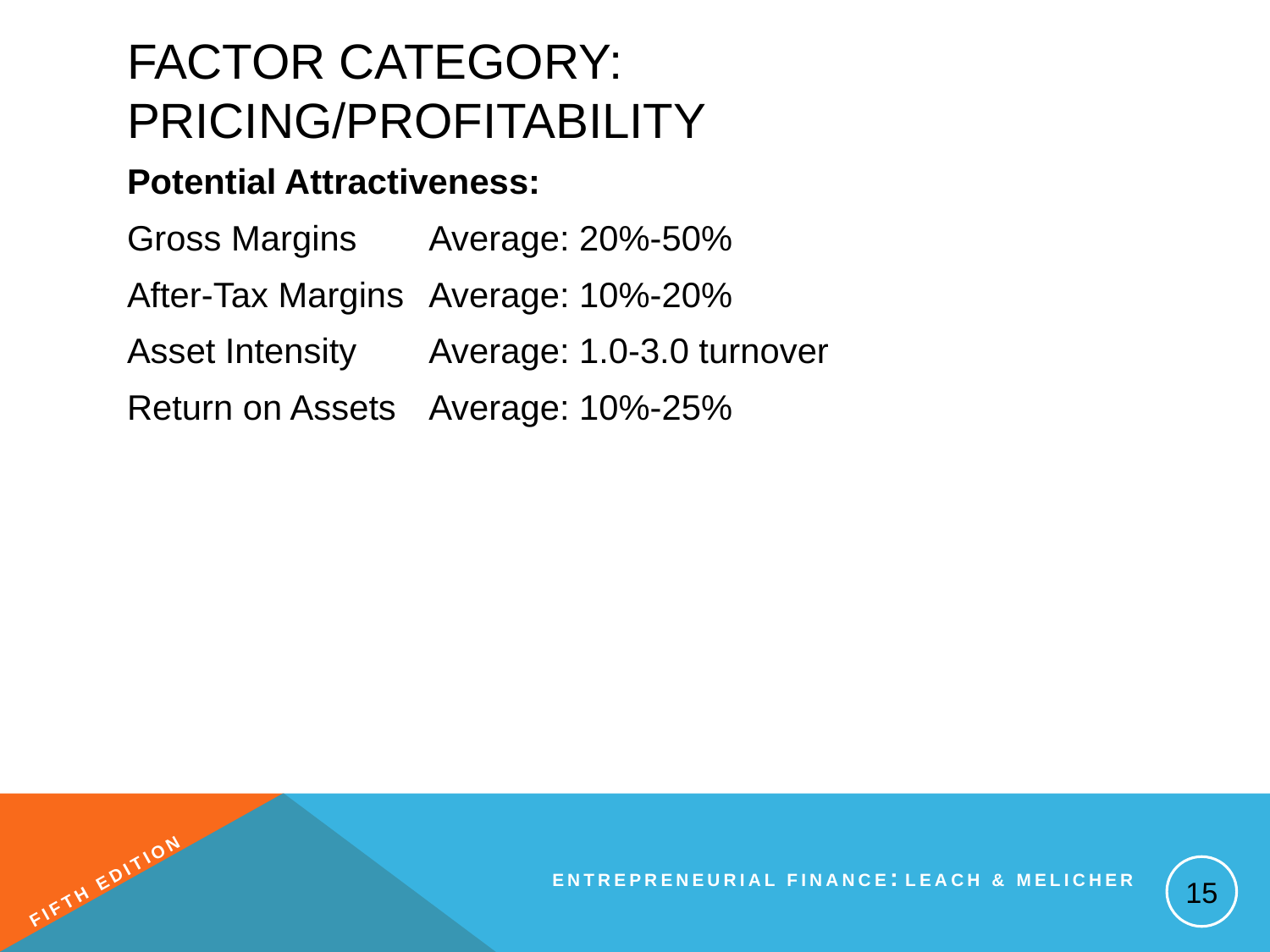

# Factor Category: Pricing/Profitability
Potential Attractiveness:
Gross Margins	Average: 20%-50%
After-Tax Margins	Average: 10%-20%
Asset Intensity	Average: 1.0-3.0 turnover
Return on Assets	Average: 10%-25%
15